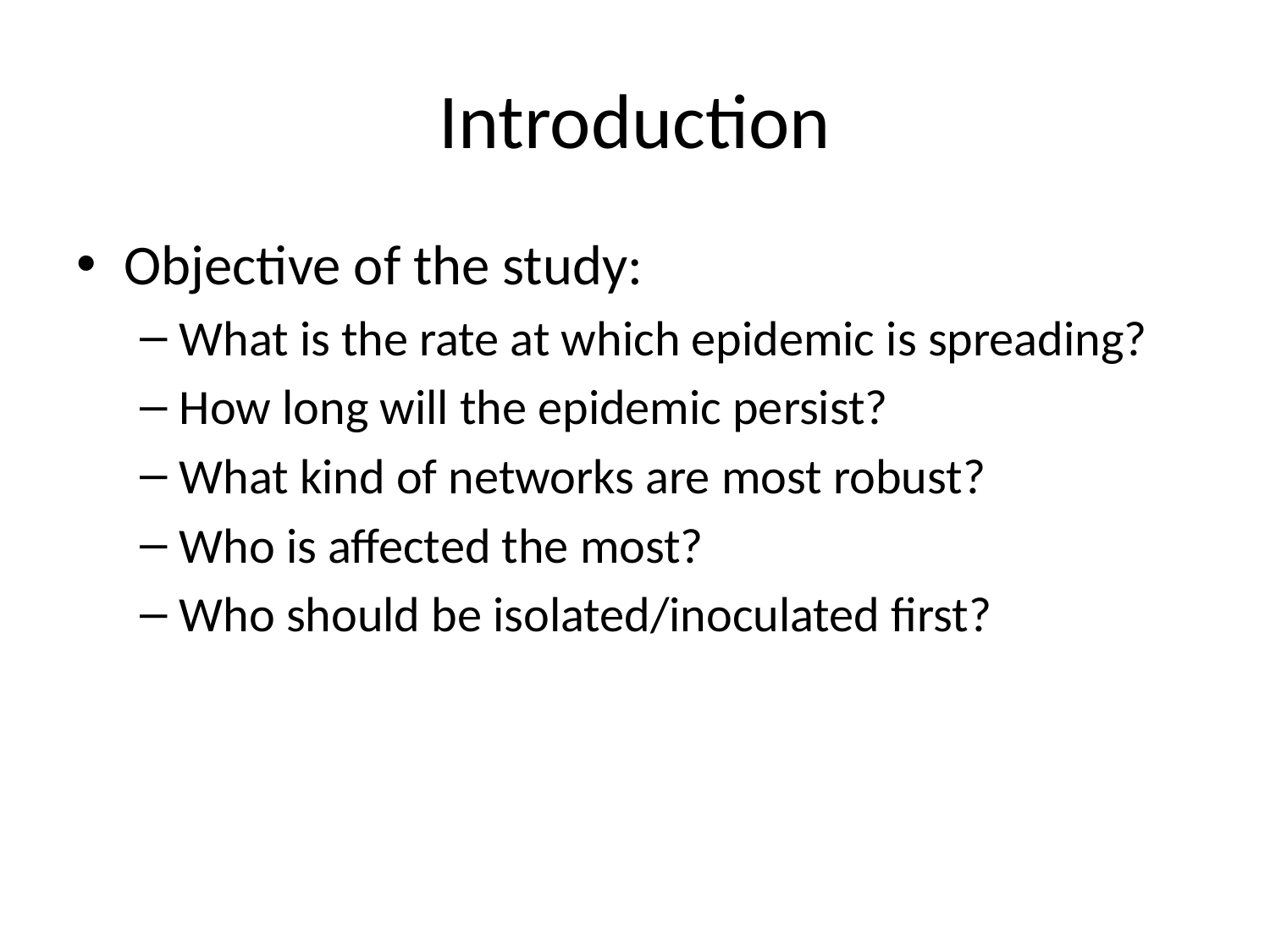

# Introduction
Objective of the study:
What is the rate at which epidemic is spreading?
How long will the epidemic persist?
What kind of networks are most robust?
Who is affected the most?
Who should be isolated/inoculated first?